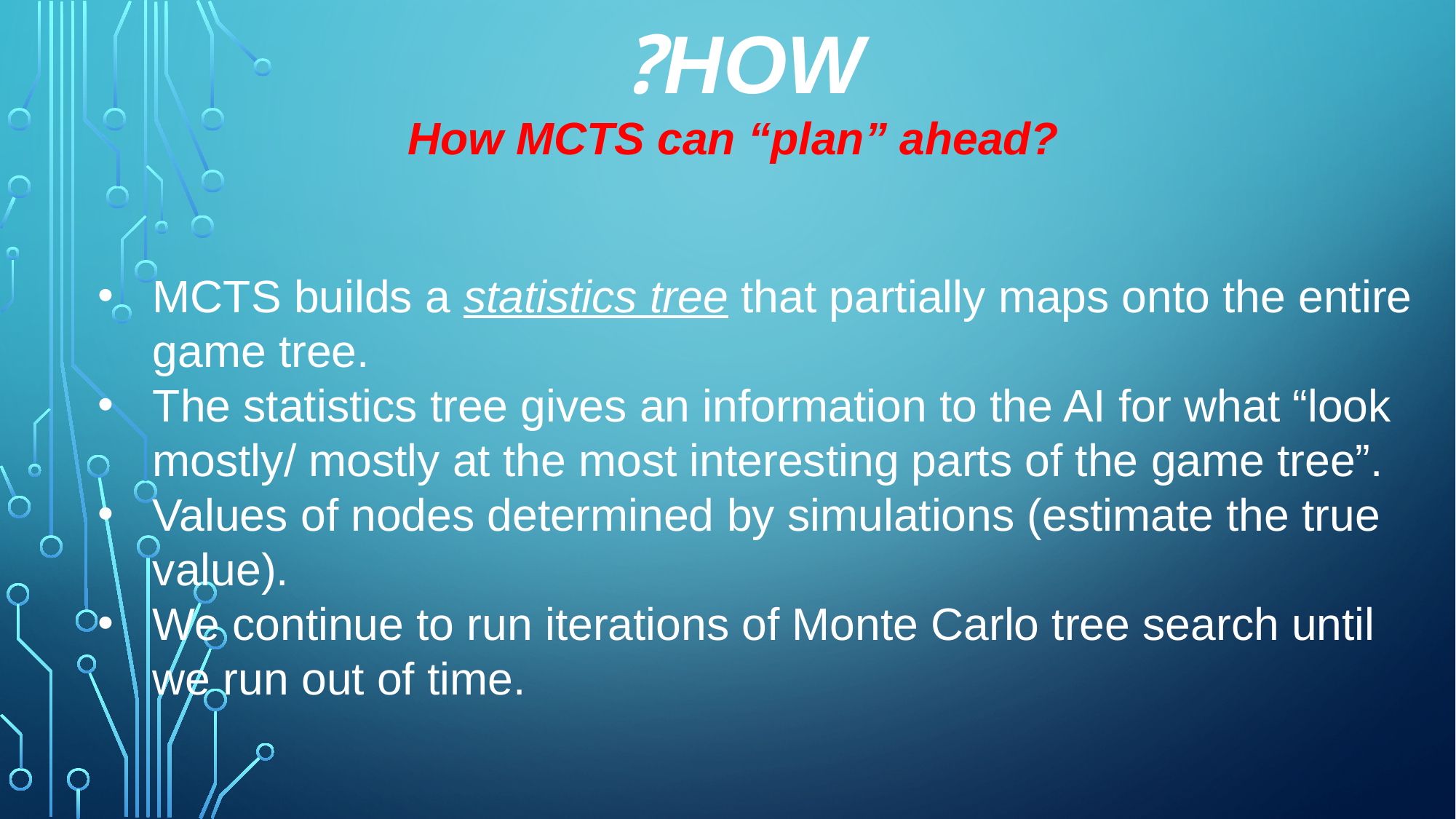

# How?
How MCTS can “plan” ahead?
MCTS builds a statistics tree that partially maps onto the entire game tree.
The statistics tree gives an information to the AI for what “look mostly/ mostly at the most interesting parts of the game tree”.
Values of nodes determined by simulations (estimate the true value).
We continue to run iterations of Monte Carlo tree search until we run out of time.